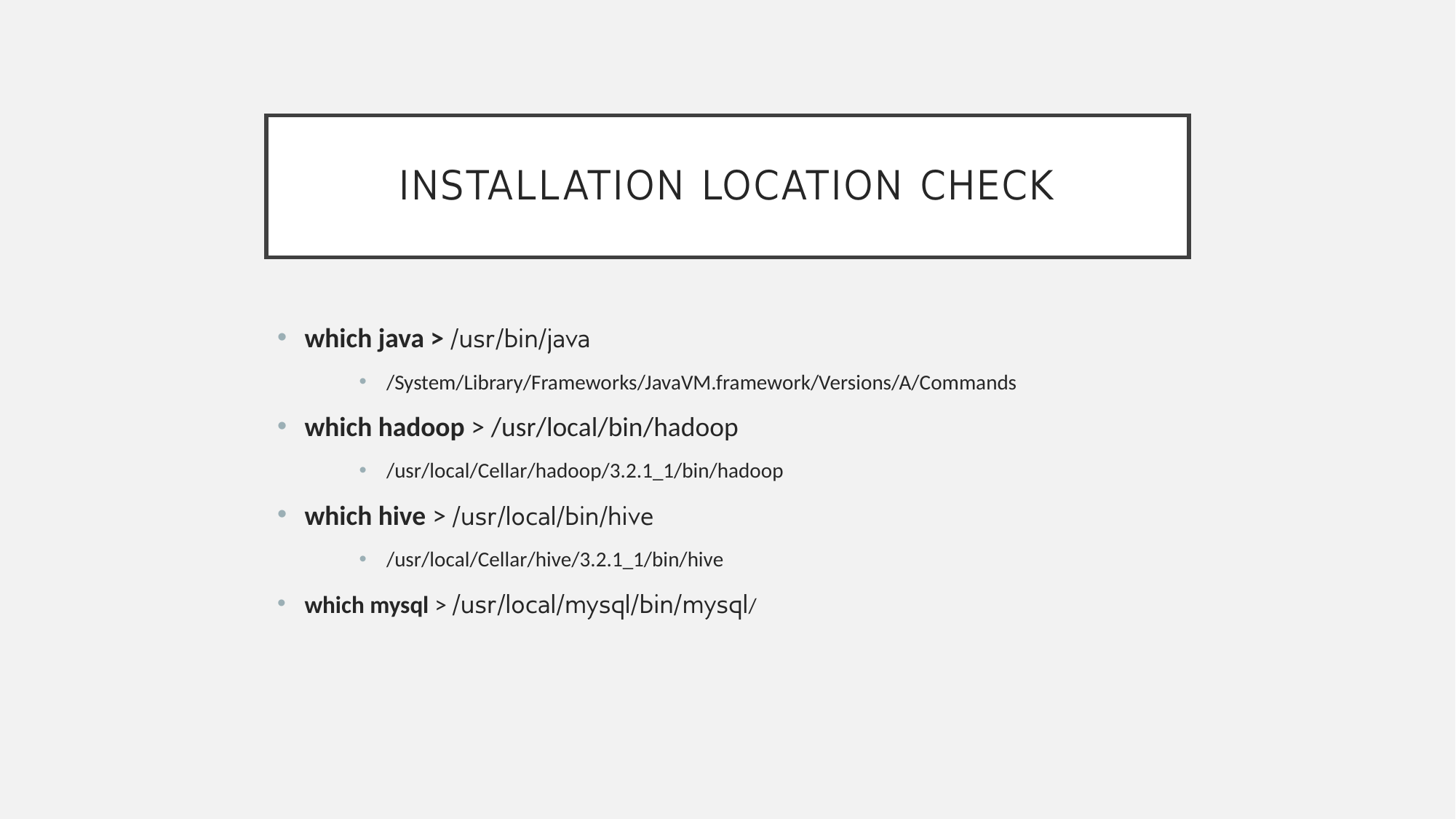

# INSTALLATION LOCATION CHECK
which java > /usr/bin/java
/System/Library/Frameworks/JavaVM.framework/Versions/A/Commands
which hadoop > /usr/local/bin/hadoop
/usr/local/Cellar/hadoop/3.2.1_1/bin/hadoop
which hive > /usr/local/bin/hive
/usr/local/Cellar/hive/3.2.1_1/bin/hive
which mysql > /usr/local/mysql/bin/mysql/